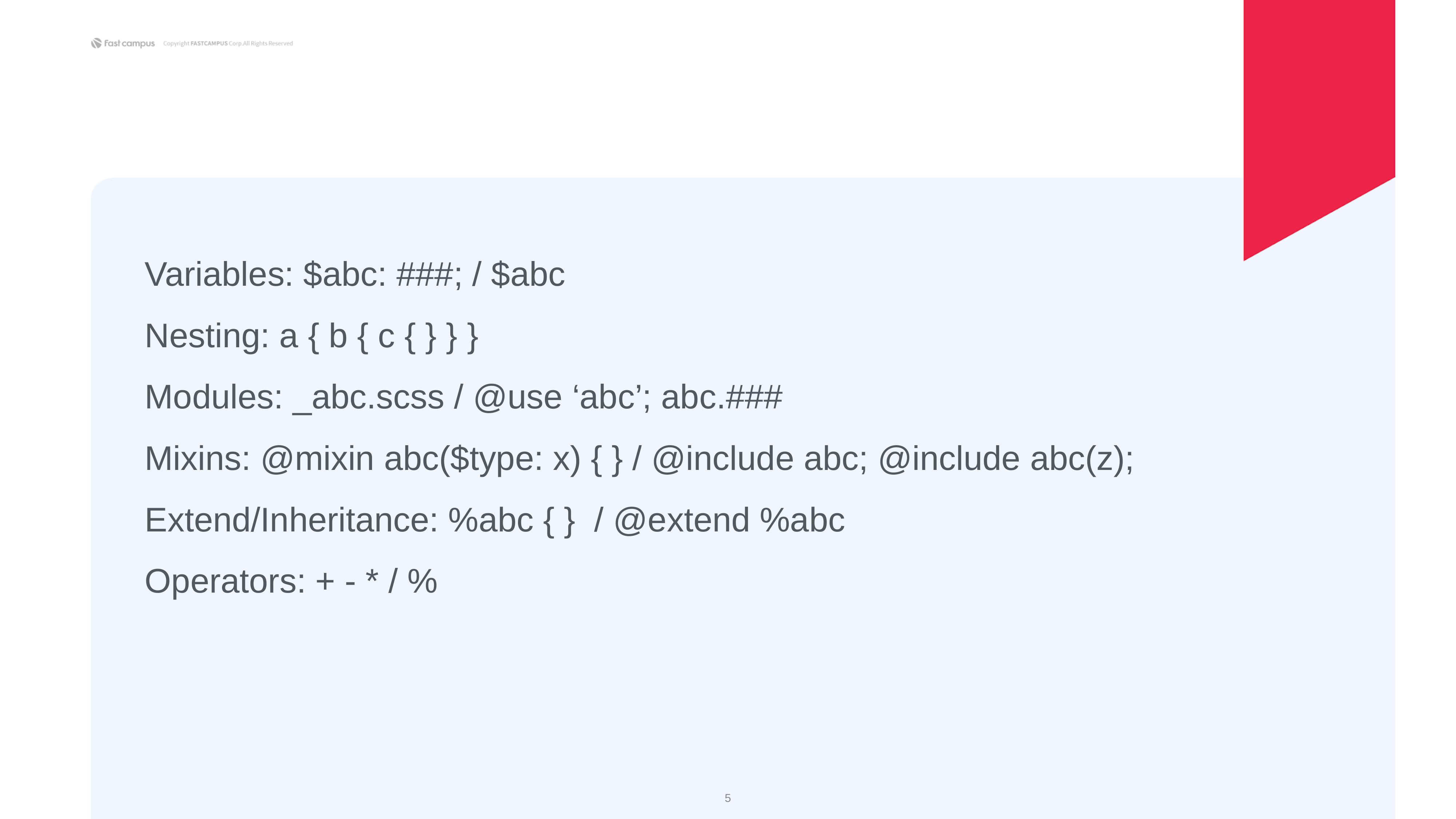

Variables: $abc: ###; / $abc
Nesting: a { b { c { } } }
Modules: _abc.scss / @use ‘abc’; abc.###
Mixins: @mixin abc($type: x) { } / @include abc; @include abc(z);
Extend/Inheritance: %abc { }  / @extend %abc
Operators: + - * / %
5